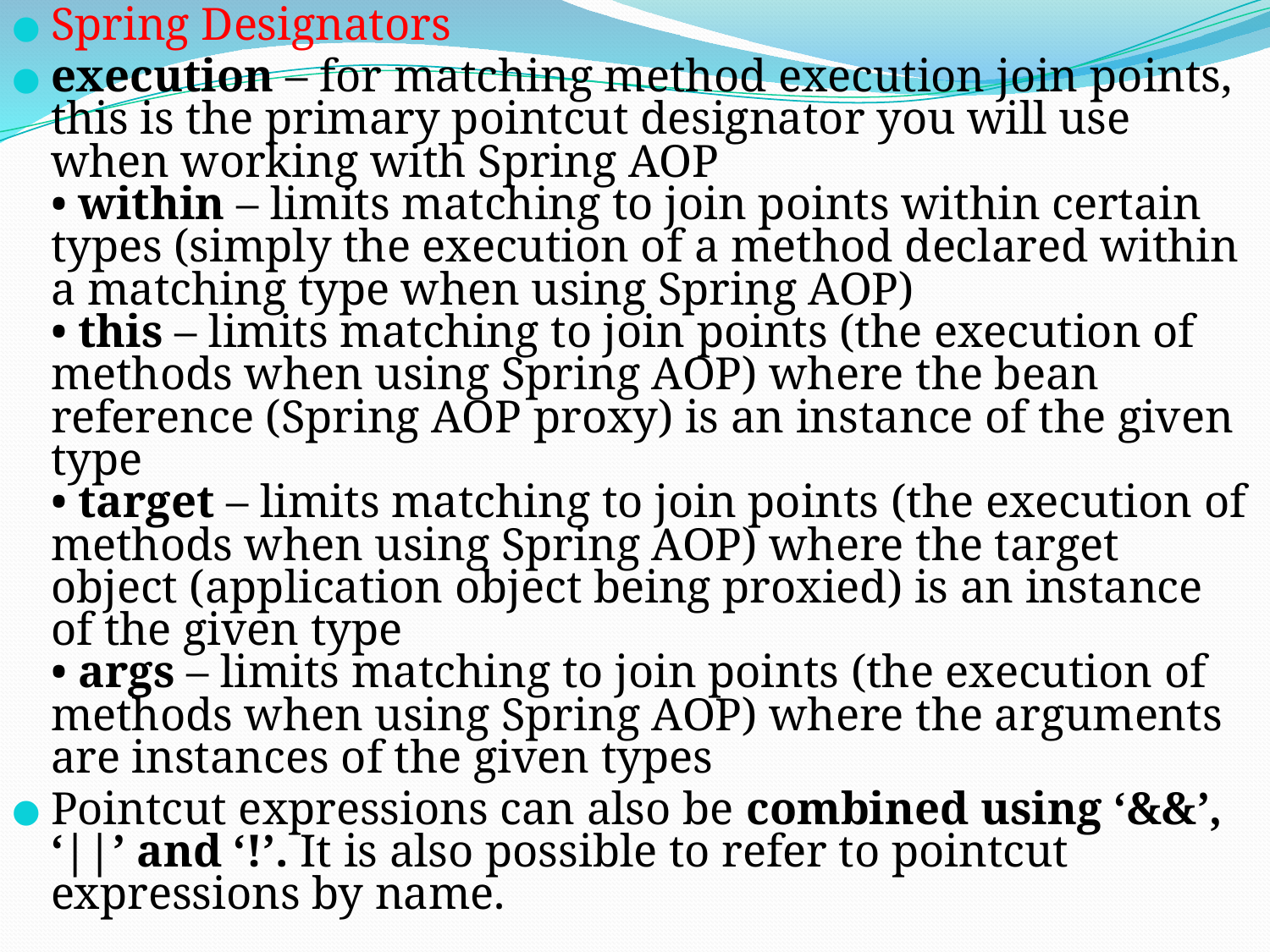

Spring Designators
execution – for matching method execution join points, this is the primary pointcut designator you will use when working with Spring AOP
• within – limits matching to join points within certain types (simply the execution of a method declared within a matching type when using Spring AOP)
• this – limits matching to join points (the execution of methods when using Spring AOP) where the bean reference (Spring AOP proxy) is an instance of the given type
• target – limits matching to join points (the execution of methods when using Spring AOP) where the target object (application object being proxied) is an instance of the given type
• args – limits matching to join points (the execution of methods when using Spring AOP) where the arguments are instances of the given types
Pointcut expressions can also be combined using ‘&&’, ‘||’ and ‘!’. It is also possible to refer to pointcut expressions by name.